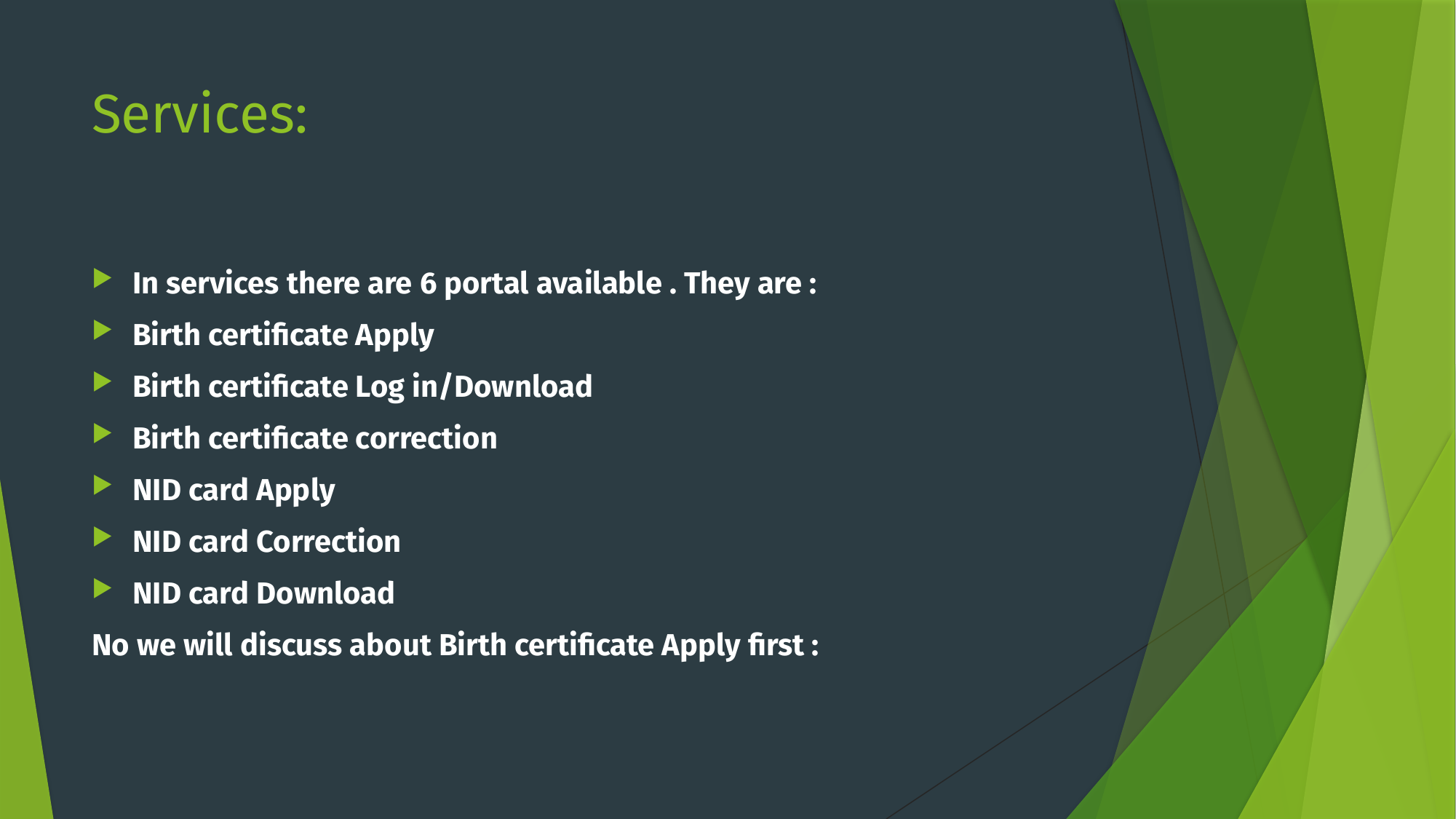

# Services:
In services there are 6 portal available . They are :
Birth certificate Apply
Birth certificate Log in/Download
Birth certificate correction
NID card Apply
NID card Correction
NID card Download
No we will discuss about Birth certificate Apply first :